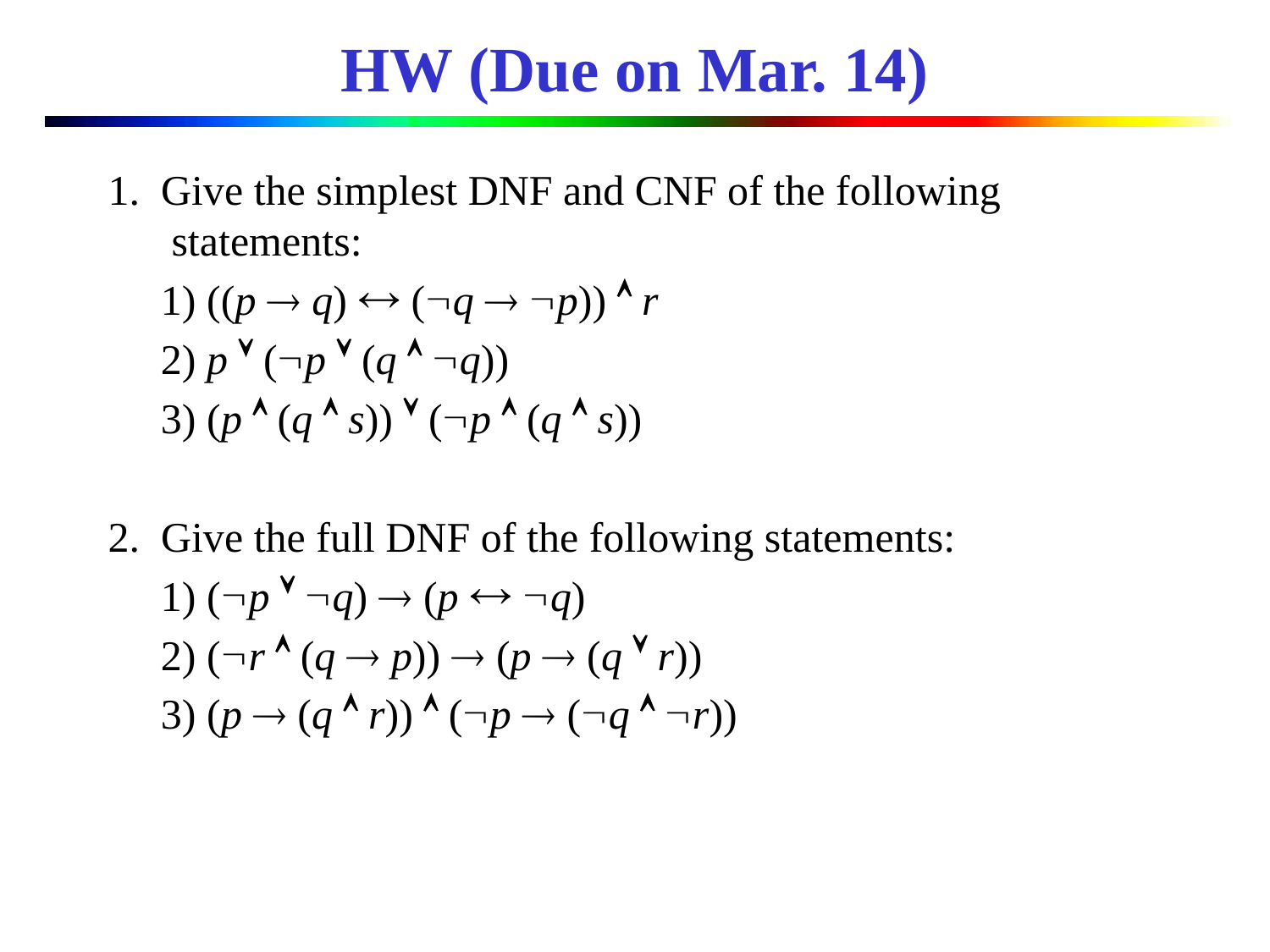

# HW (Due on Mar. 14)
1.  Give the simplest DNF and CNF of the following statements:
     1) ((p → q) ↔ (¬q → ¬p)) ∧ r
     2) p ∨ (¬p ∨ (q ∧ ¬q))
     3) (p ∧ (q ∧ s)) ∨ (¬p ∧ (q ∧ s))

2.  Give the full DNF of the following statements:
     1) (¬p ∨ ¬q) → (p ↔ ¬q)
     2) (¬r ∧ (q → p)) → (p → (q ∨ r))
     3) (p → (q ∧ r)) ∧ (¬p → (¬q ∧ ¬r))